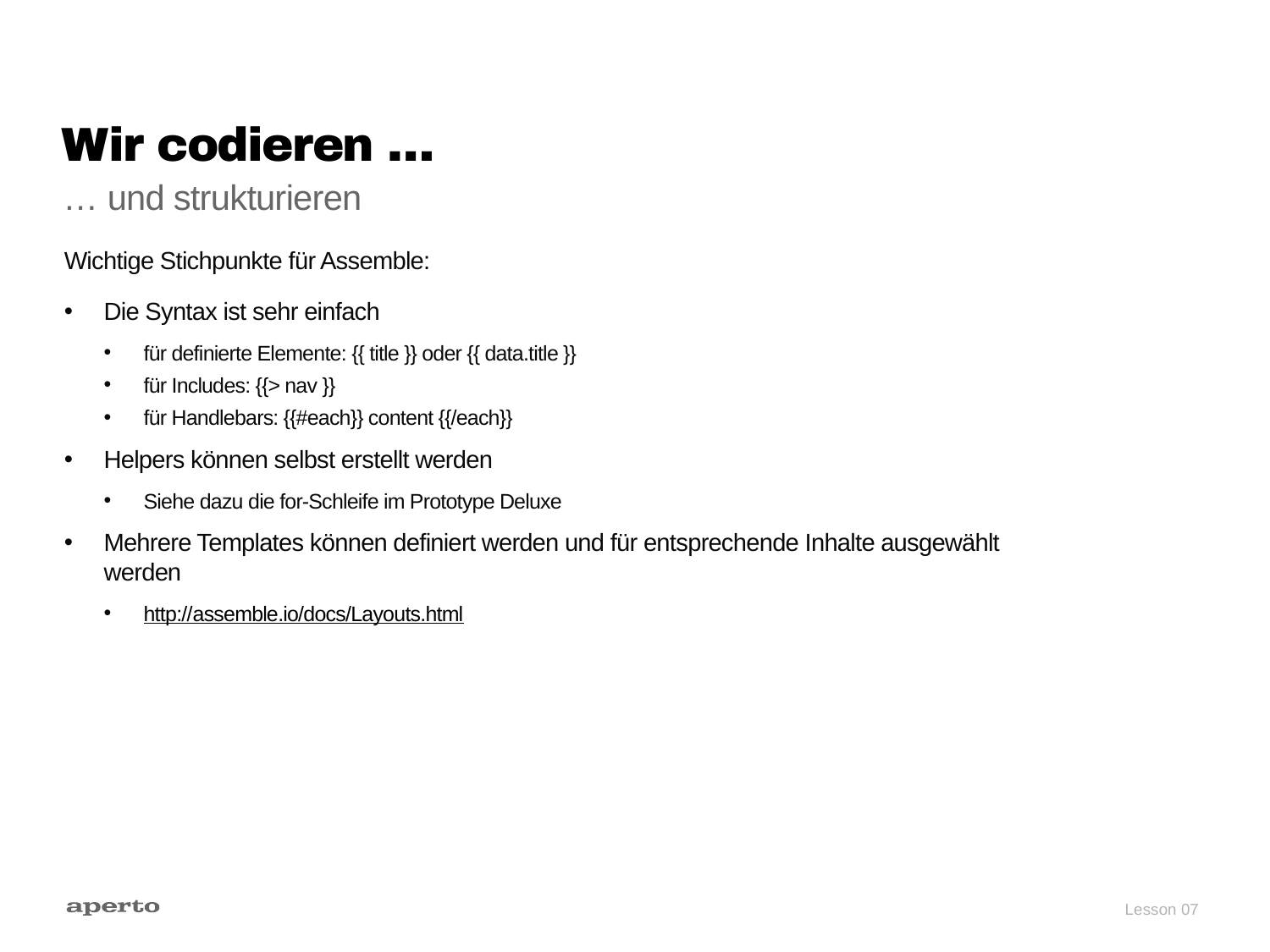

# Wir codieren …
… und strukturieren

Wichtige Stichpunkte für Assemble:
Die Syntax ist sehr einfach
für definierte Elemente: {{ title }} oder {{ data.title }}
für Includes: {{> nav }}
für Handlebars: {{#each}} content {{/each}}
Helpers können selbst erstellt werden
Siehe dazu die for-Schleife im Prototype Deluxe
Mehrere Templates können definiert werden und für entsprechende Inhalte ausgewählt werden
http://assemble.io/docs/Layouts.html

Lesson 07